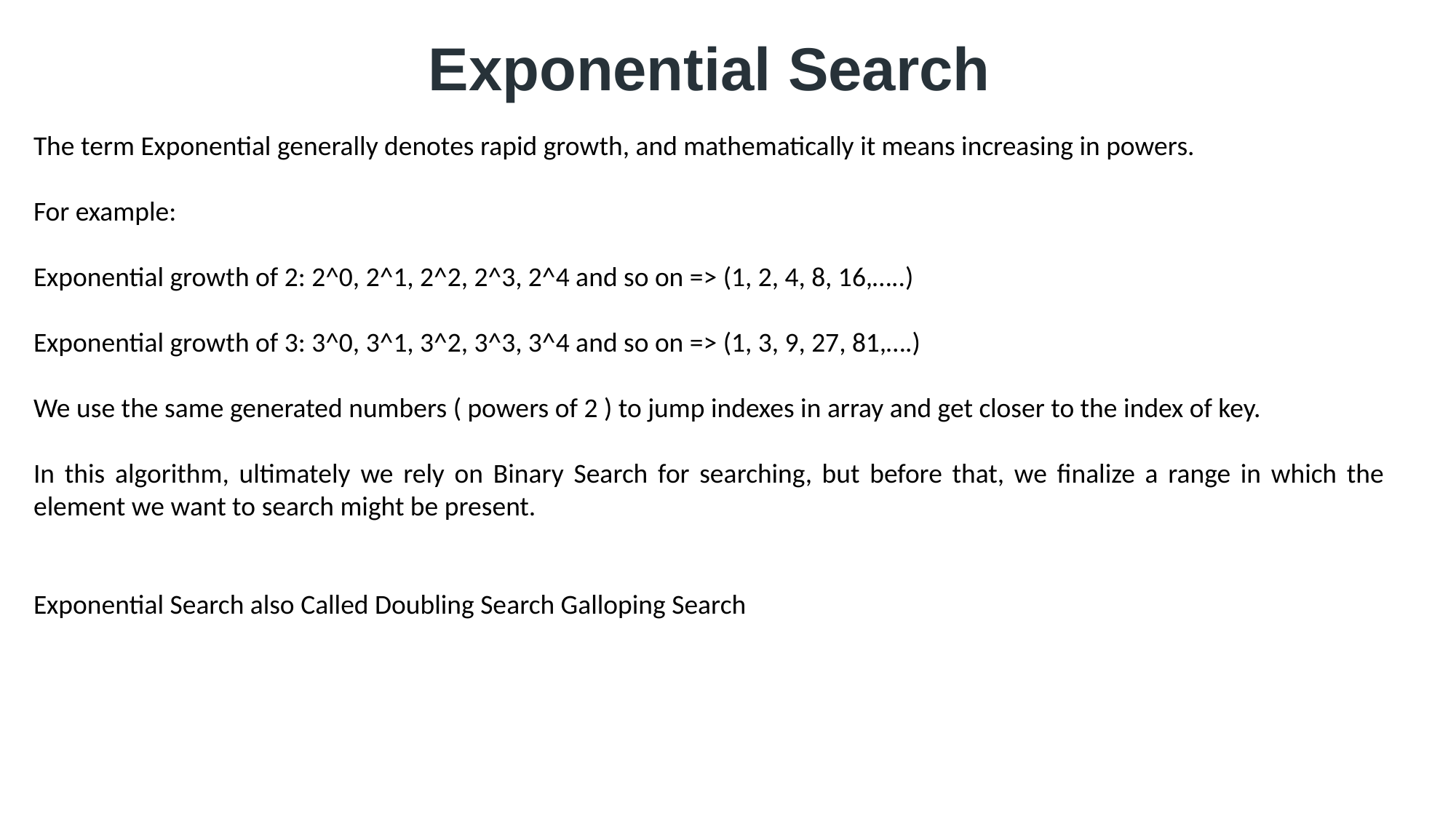

Exponential Search
The term Exponential generally denotes rapid growth, and mathematically it means increasing in powers.

For example:

Exponential growth of 2: 2^0, 2^1, 2^2, 2^3, 2^4 and so on => (1, 2, 4, 8, 16,…..)

Exponential growth of 3: 3^0, 3^1, 3^2, 3^3, 3^4 and so on => (1, 3, 9, 27, 81,….)

We use the same generated numbers ( powers of 2 ) to jump indexes in array and get closer to the index of key.

In this algorithm, ultimately we rely on Binary Search for searching, but before that, we finalize a range in which the element we want to search might be present.

Exponential Search also Called Doubling Search Galloping Search